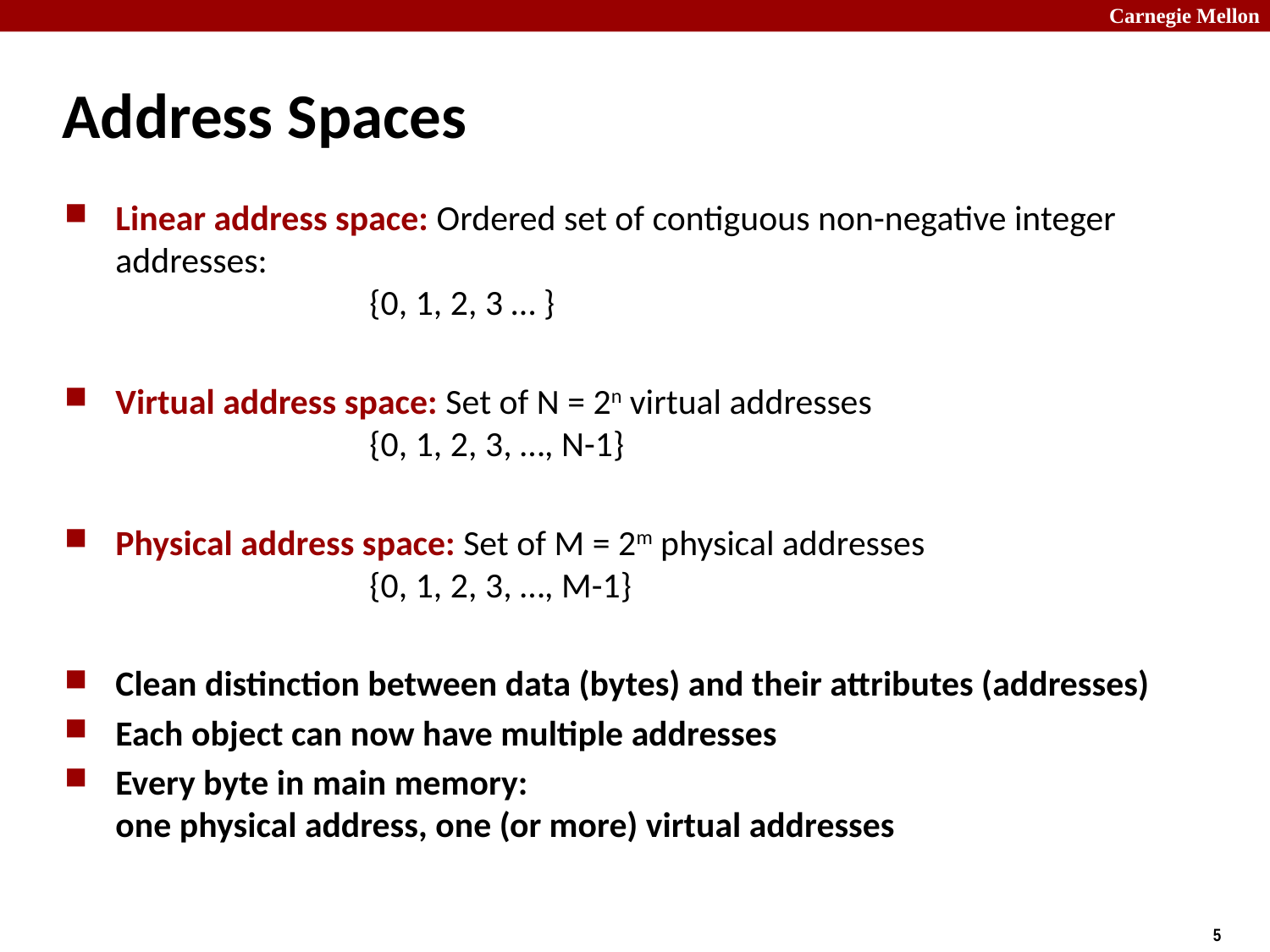

# Address Spaces
Linear address space: Ordered set of contiguous non-negative integer addresses:
		{0, 1, 2, 3 … }

Virtual address space: Set of N = 2n virtual addresses
		{0, 1, 2, 3, …, N-1}

Physical address space: Set of M = 2m physical addresses
		{0, 1, 2, 3, …, M-1}

Clean distinction between data (bytes) and their attributes (addresses)
Each object can now have multiple addresses
Every byte in main memory:
one physical address, one (or more) virtual addresses